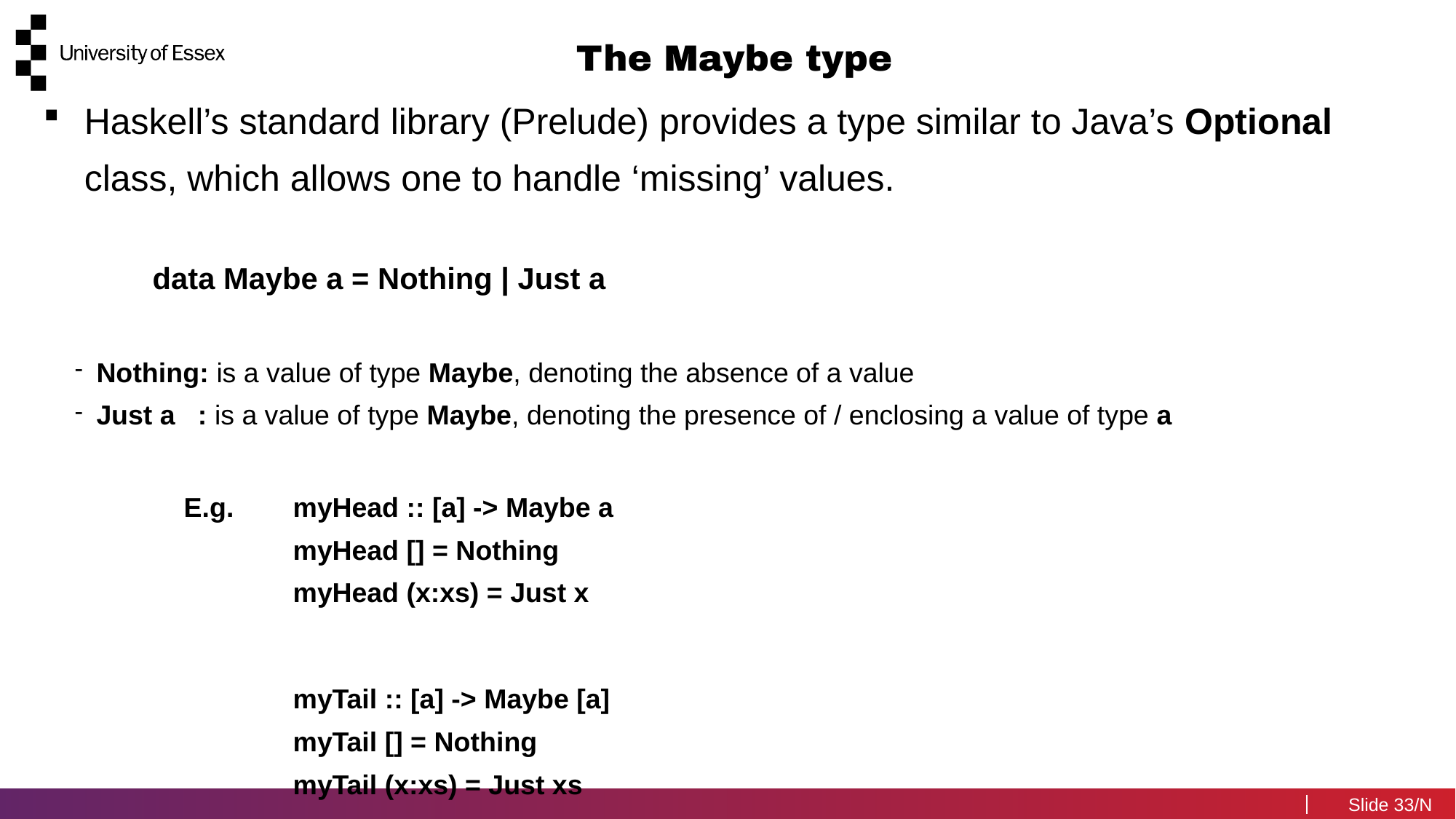

The Maybe type
Haskell’s standard library (Prelude) provides a type similar to Java’s Optional class, which allows one to handle ‘missing’ values.

	data Maybe a = Nothing | Just a

Nothing: is a value of type Maybe, denoting the absence of a value
Just a   : is a value of type Maybe, denoting the presence of / enclosing a value of type a

	E.g.	myHead :: [a] -> Maybe a
		myHead [] = Nothing
		myHead (x:xs) = Just x

		myTail :: [a] -> Maybe [a]
		myTail [] = Nothing
		myTail (x:xs) = Just xs
33/N